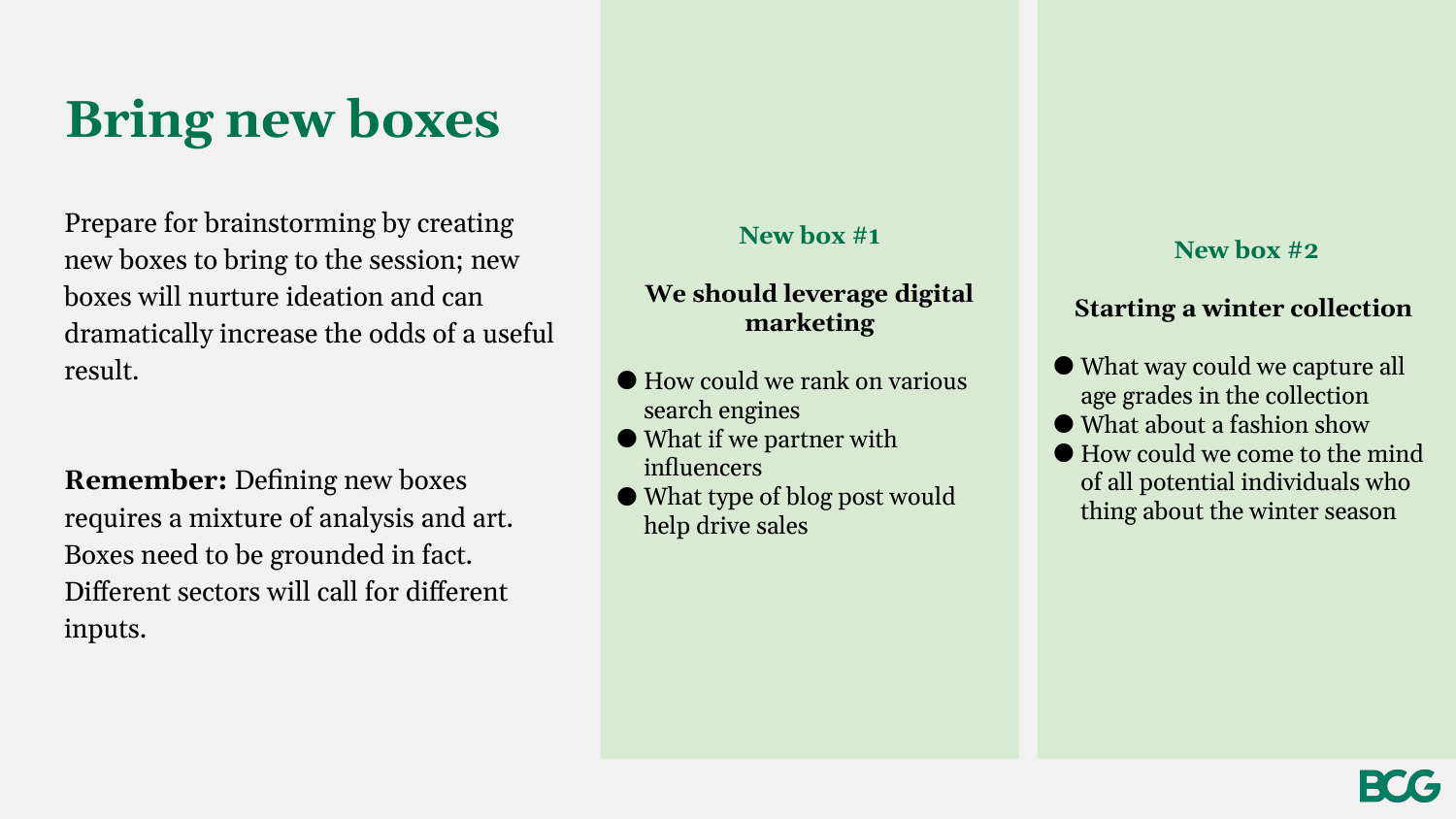

New box #1

We should leverage digital marketing

How could we rank on various search engines
What if we partner with influencers
What type of blog post would help drive sales
New box #2

Starting a winter collection

What way could we capture all age grades in the collection
What about a fashion show
How could we come to the mind of all potential individuals who thing about the winter season
# Bring new boxes
Prepare for brainstorming by creating new boxes to bring to the session; new boxes will nurture ideation and can dramatically increase the odds of a useful result.

Remember: Defining new boxes requires a mixture of analysis and art. Boxes need to be grounded in fact. Different sectors will call for different inputs.